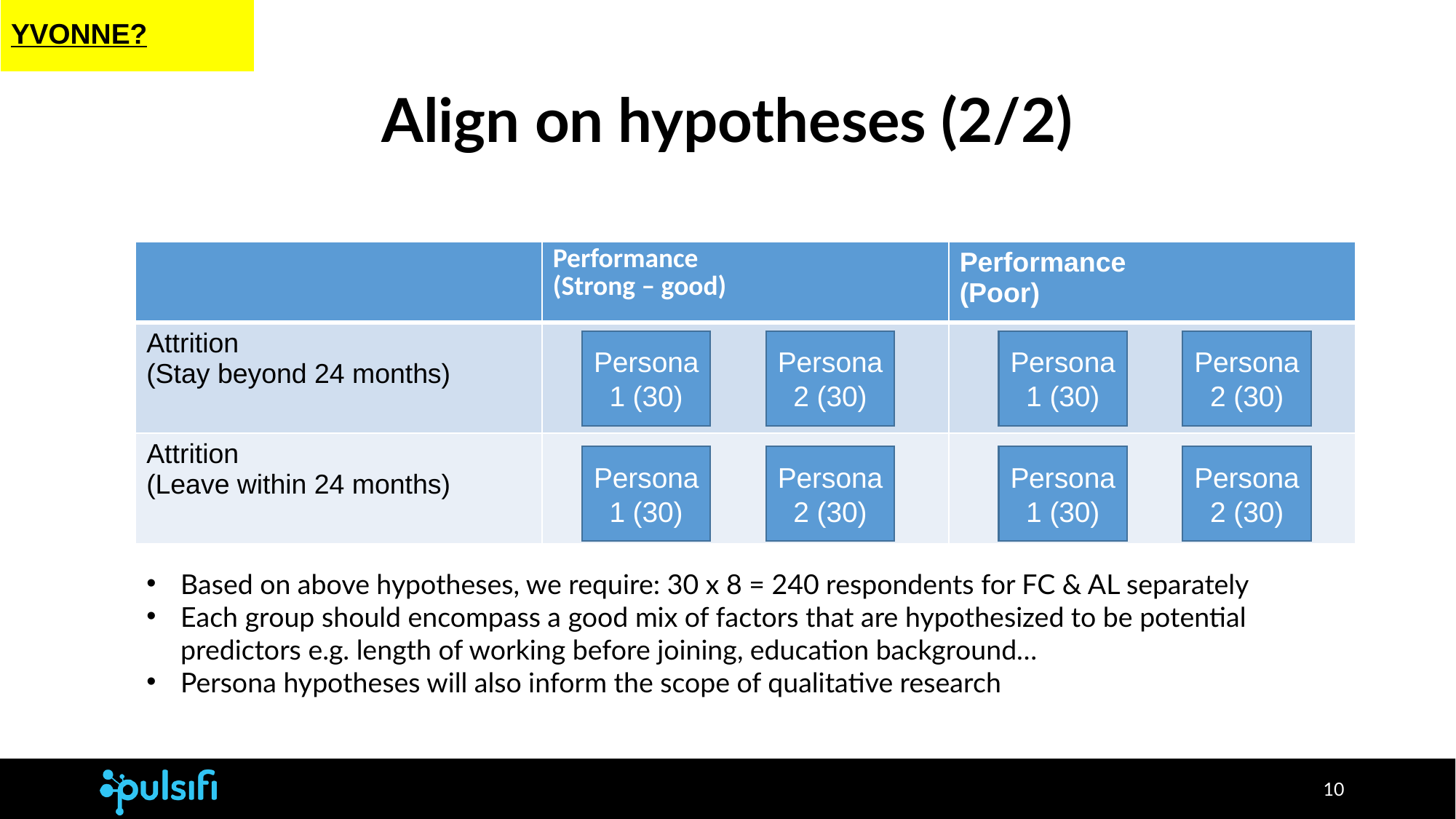

YVONNE?
# Align on hypotheses (2/2)
|  | Performance (Strong – good) | Performance (Poor) |
| --- | --- | --- |
| Attrition (Stay beyond 24 months) |  |  |
| Attrition (Leave within 24 months) |  |  |
Persona 1 (30)
Persona 2 (30)
Persona 1 (30)
Persona 2 (30)
Persona 1 (30)
Persona 2 (30)
Persona 1 (30)
Persona 2 (30)
Based on above hypotheses, we require: 30 x 8 = 240 respondents for FC & AL separately
Each group should encompass a good mix of factors that are hypothesized to be potential predictors e.g. length of working before joining, education background…
Persona hypotheses will also inform the scope of qualitative research
10